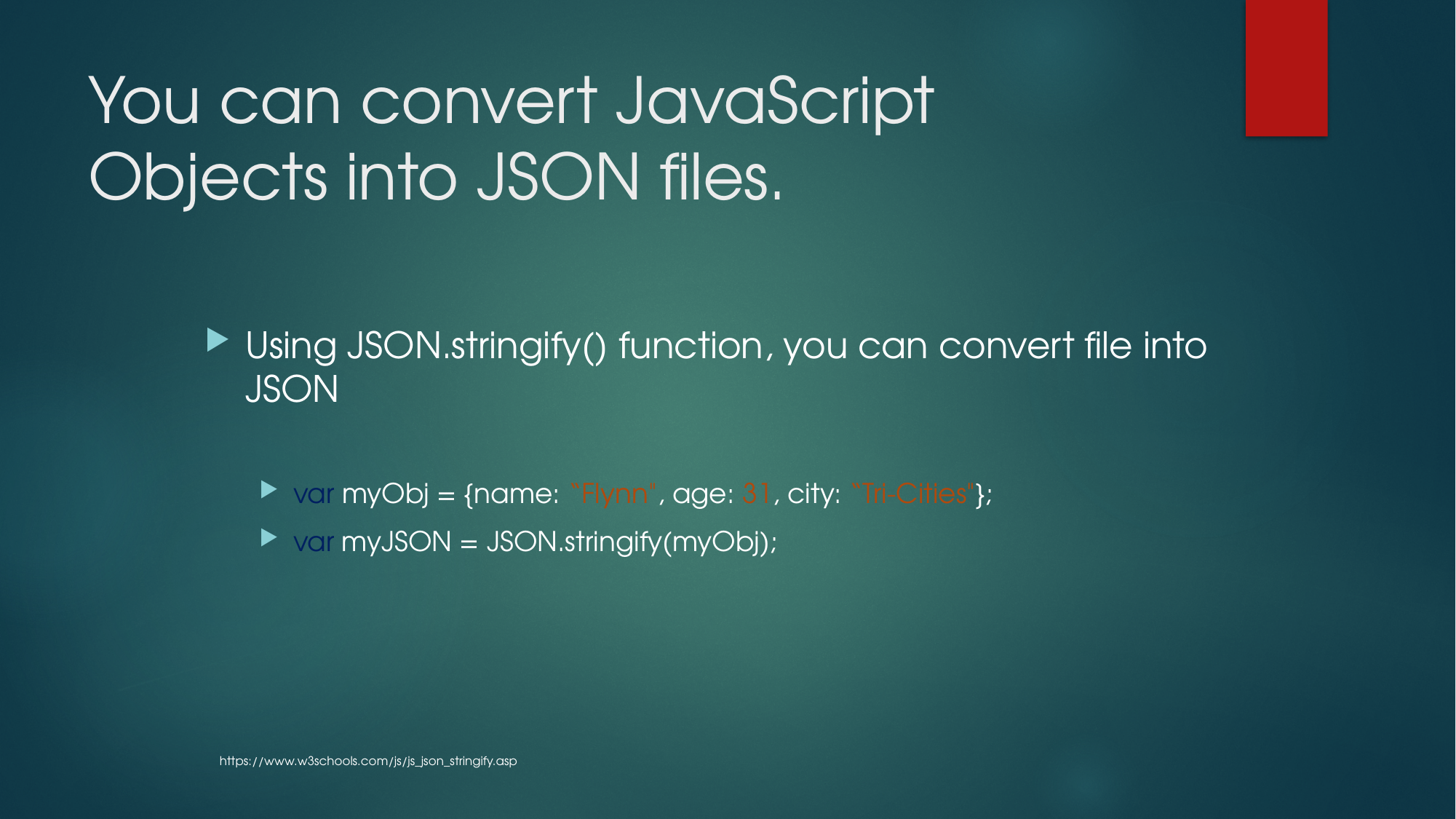

# You can convert JavaScript Objects into JSON files.
Using JSON.stringify() function, you can convert file into JSON

var myObj = {name: “Flynn", age: 31, city: “Tri-Cities"};
var myJSON = JSON.stringify(myObj);
https://www.w3schools.com/js/js_json_stringify.asp